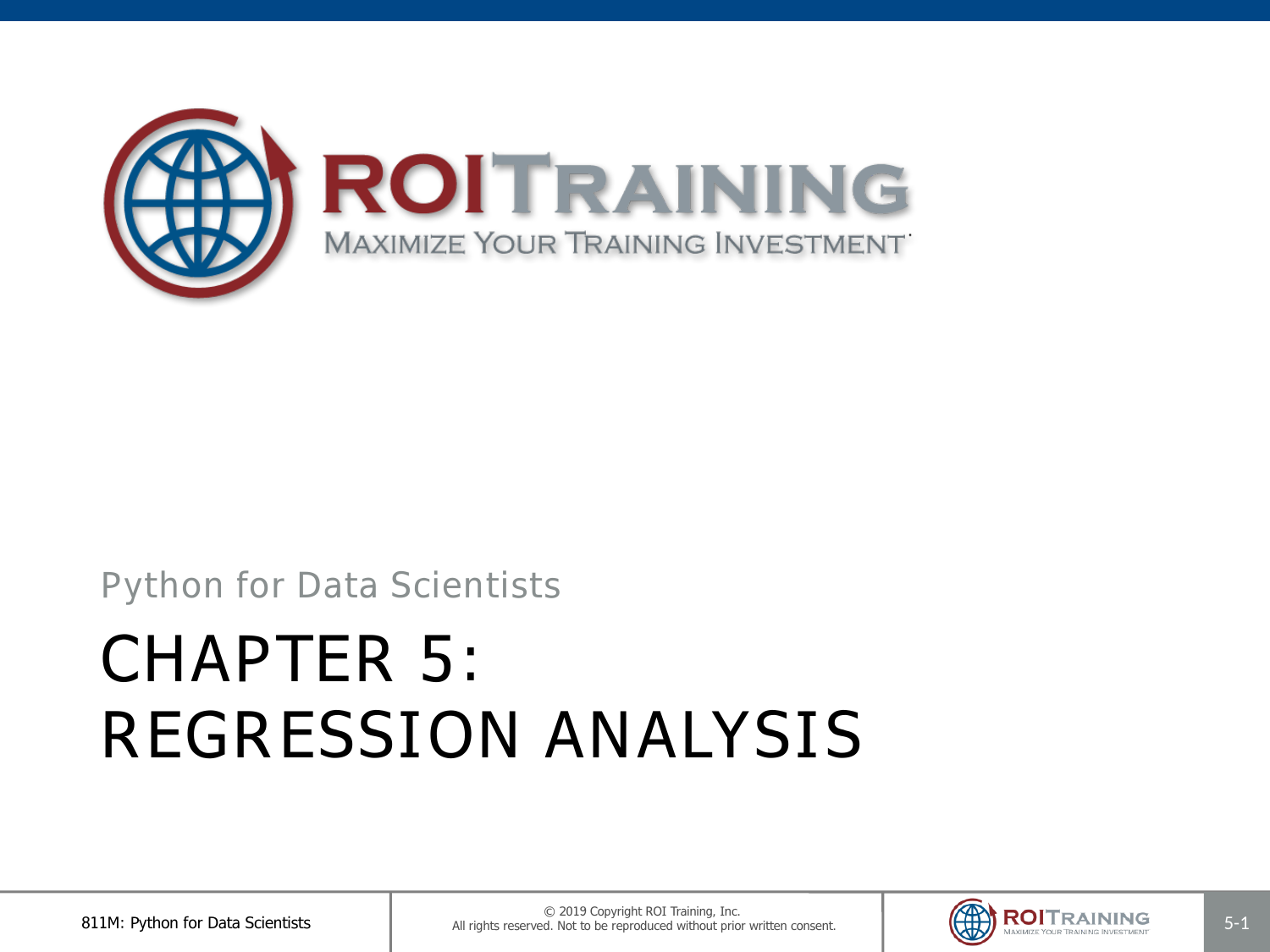

Python for Data Scientists
# Chapter 5: Regression Analysis